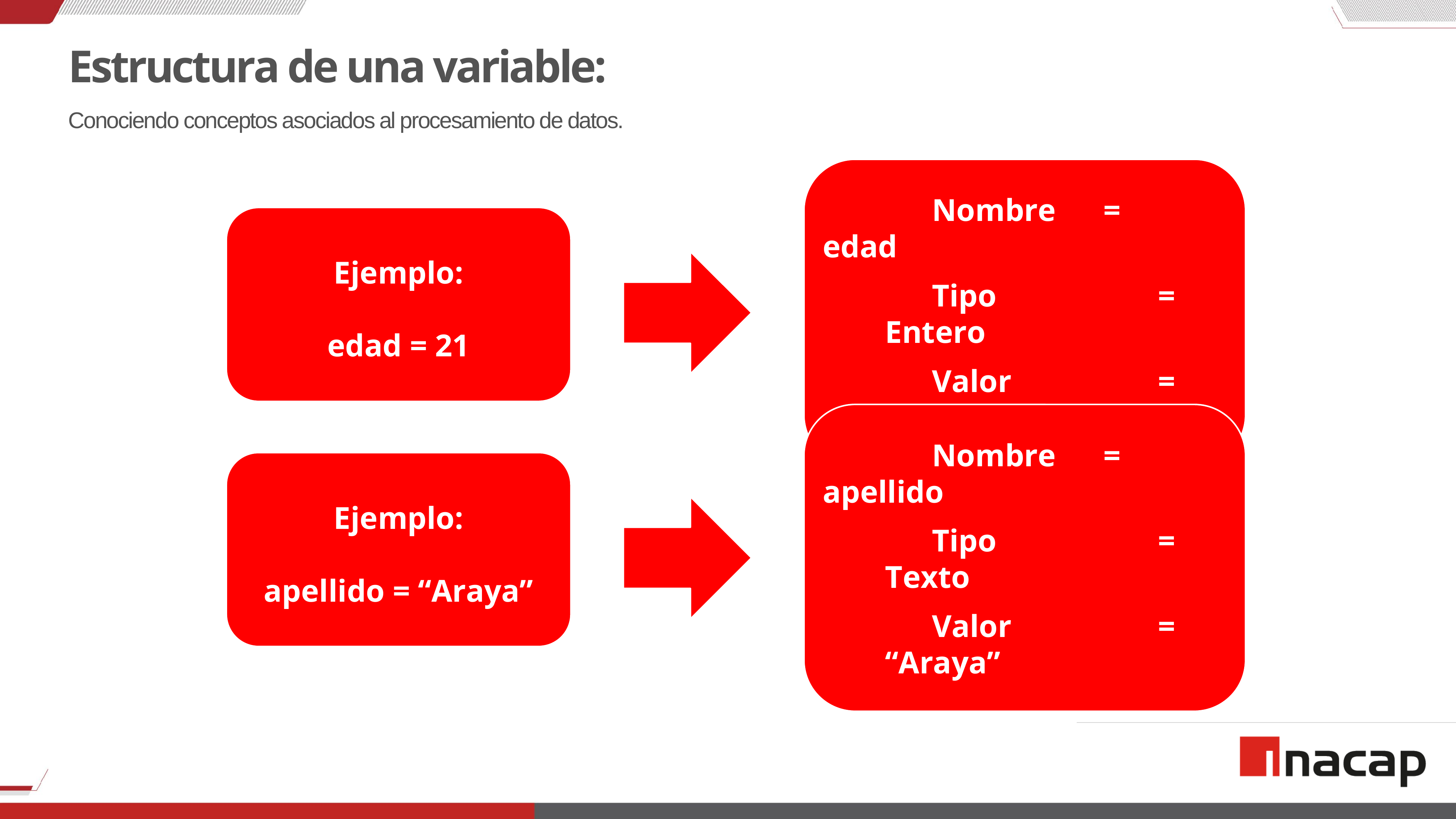

# Estructura de una variable:
Conociendo conceptos asociados al procesamiento de datos.

Ejemplo:

edad = 21

		Nombre	 =		 edad

		Tipo			 =		 Entero

		Valor			 =		 21

Ejemplo:

apellido = “Araya”

		Nombre	 =		 apellido

		Tipo			 =		 Texto

		Valor			 =		 “Araya”